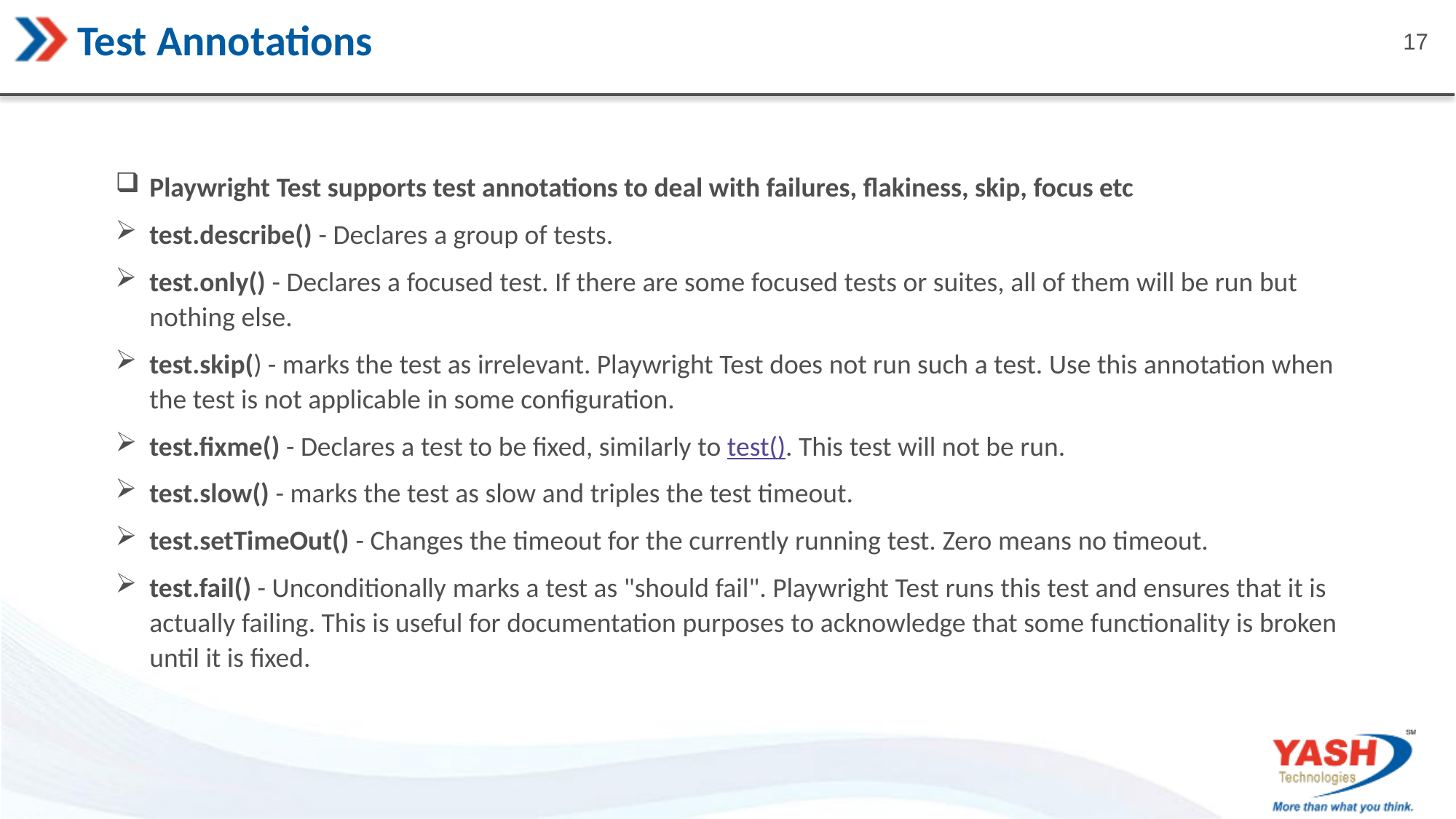

# Test Annotations
Playwright Test supports test annotations to deal with failures, flakiness, skip, focus etc
test.describe() - Declares a group of tests.
test.only() - Declares a focused test. If there are some focused tests or suites, all of them will be run but nothing else.
test.skip() - marks the test as irrelevant. Playwright Test does not run such a test. Use this annotation when the test is not applicable in some configuration.
test.fixme() - Declares a test to be fixed, similarly to test(). This test will not be run.
test.slow() - marks the test as slow and triples the test timeout.
test.setTimeOut() - Changes the timeout for the currently running test. Zero means no timeout.
test.fail() - Unconditionally marks a test as "should fail". Playwright Test runs this test and ensures that it is actually failing. This is useful for documentation purposes to acknowledge that some functionality is broken until it is fixed.